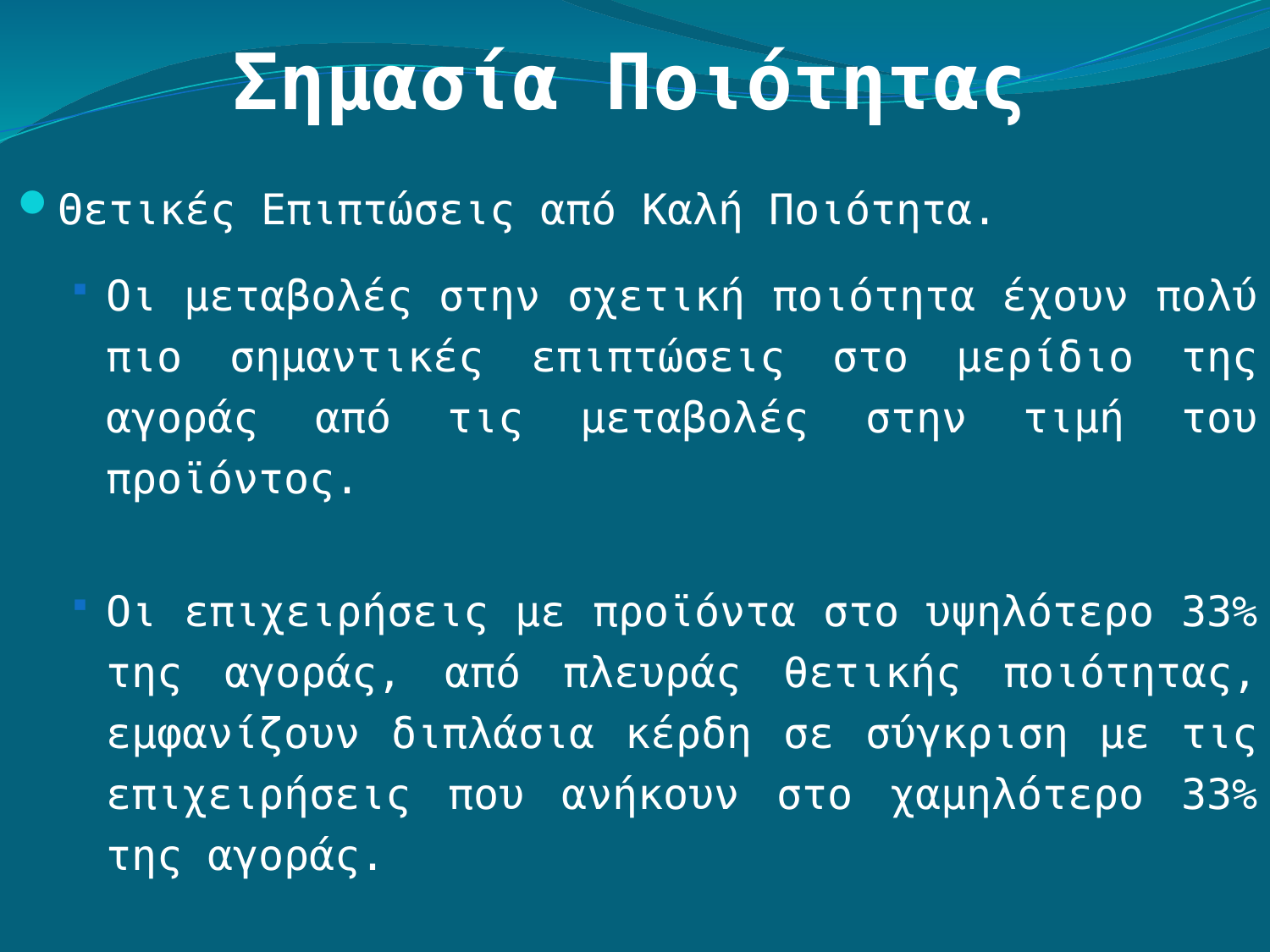

Σημασία Ποιότητας
Θετικές Επιπτώσεις από Καλή Ποιότητα.
Οι μεταβολές στην σχετική ποιότητα έχουν πολύ πιο σημαντικές επιπτώσεις στο μερίδιο της αγοράς από τις μεταβολές στην τιμή του προϊόντος.

Οι επιχειρήσεις με προϊόντα στο υψηλότερο 33% της αγοράς, από πλευράς θετικής ποιότητας, εμφανίζουν διπλάσια κέρδη σε σύγκριση με τις επιχειρήσεις που ανήκουν στο χαμηλότερο 33% της αγοράς.